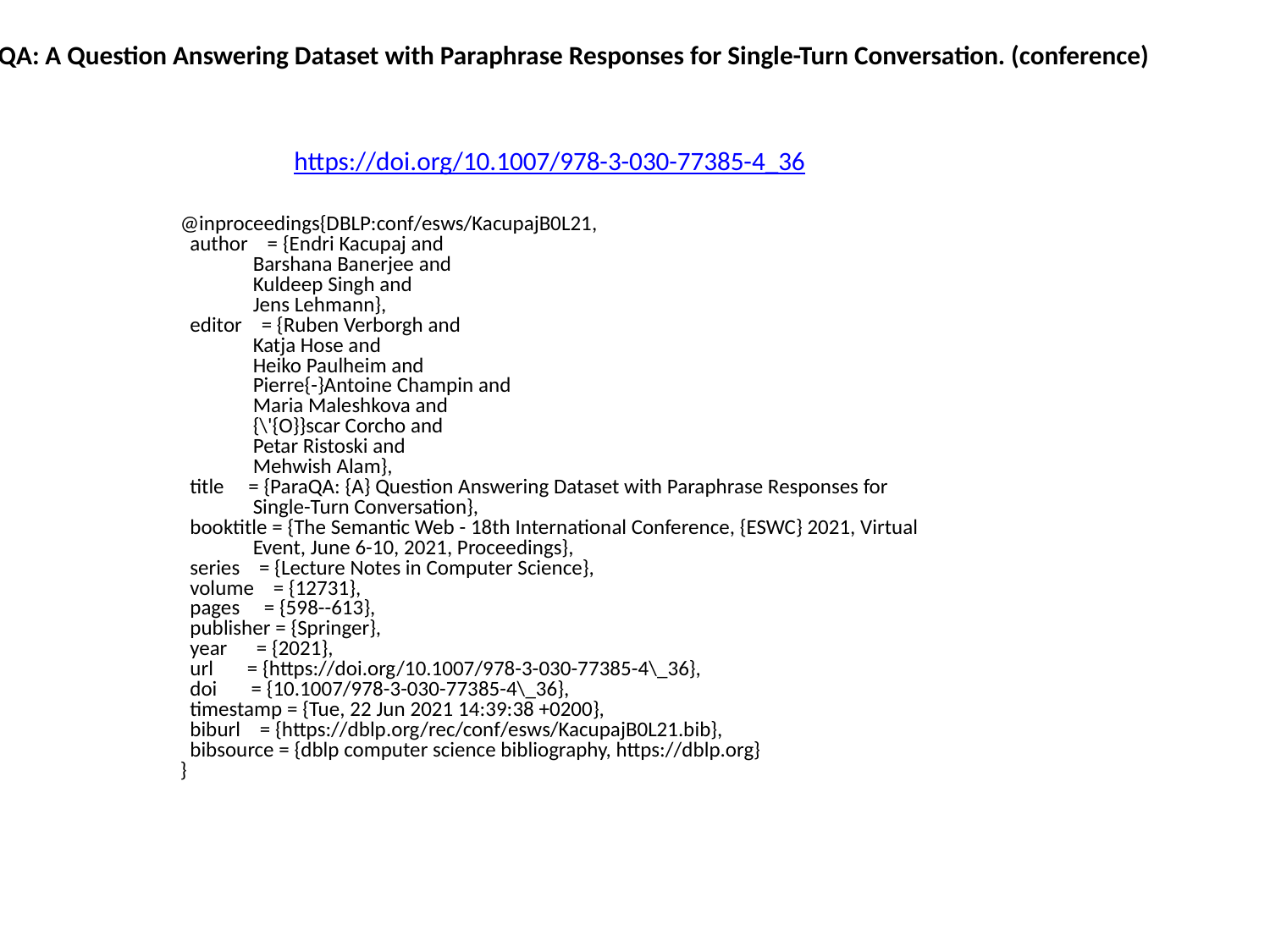

ParaQA: A Question Answering Dataset with Paraphrase Responses for Single-Turn Conversation. (conference)

https://doi.org/10.1007/978-3-030-77385-4_36

@inproceedings{DBLP:conf/esws/KacupajB0L21,
  author    = {Endri Kacupaj and
               Barshana Banerjee and
               Kuldeep Singh and
               Jens Lehmann},
  editor    = {Ruben Verborgh and
               Katja Hose and
               Heiko Paulheim and
               Pierre{-}Antoine Champin and
               Maria Maleshkova and
               {\'{O}}scar Corcho and
               Petar Ristoski and
               Mehwish Alam},
  title     = {ParaQA: {A} Question Answering Dataset with Paraphrase Responses for
               Single-Turn Conversation},
  booktitle = {The Semantic Web - 18th International Conference, {ESWC} 2021, Virtual
               Event, June 6-10, 2021, Proceedings},
  series    = {Lecture Notes in Computer Science},
  volume    = {12731},
  pages     = {598--613},
  publisher = {Springer},
  year      = {2021},
  url       = {https://doi.org/10.1007/978-3-030-77385-4\_36},
  doi       = {10.1007/978-3-030-77385-4\_36},
  timestamp = {Tue, 22 Jun 2021 14:39:38 +0200},
  biburl    = {https://dblp.org/rec/conf/esws/KacupajB0L21.bib},
  bibsource = {dblp computer science bibliography, https://dblp.org}
}